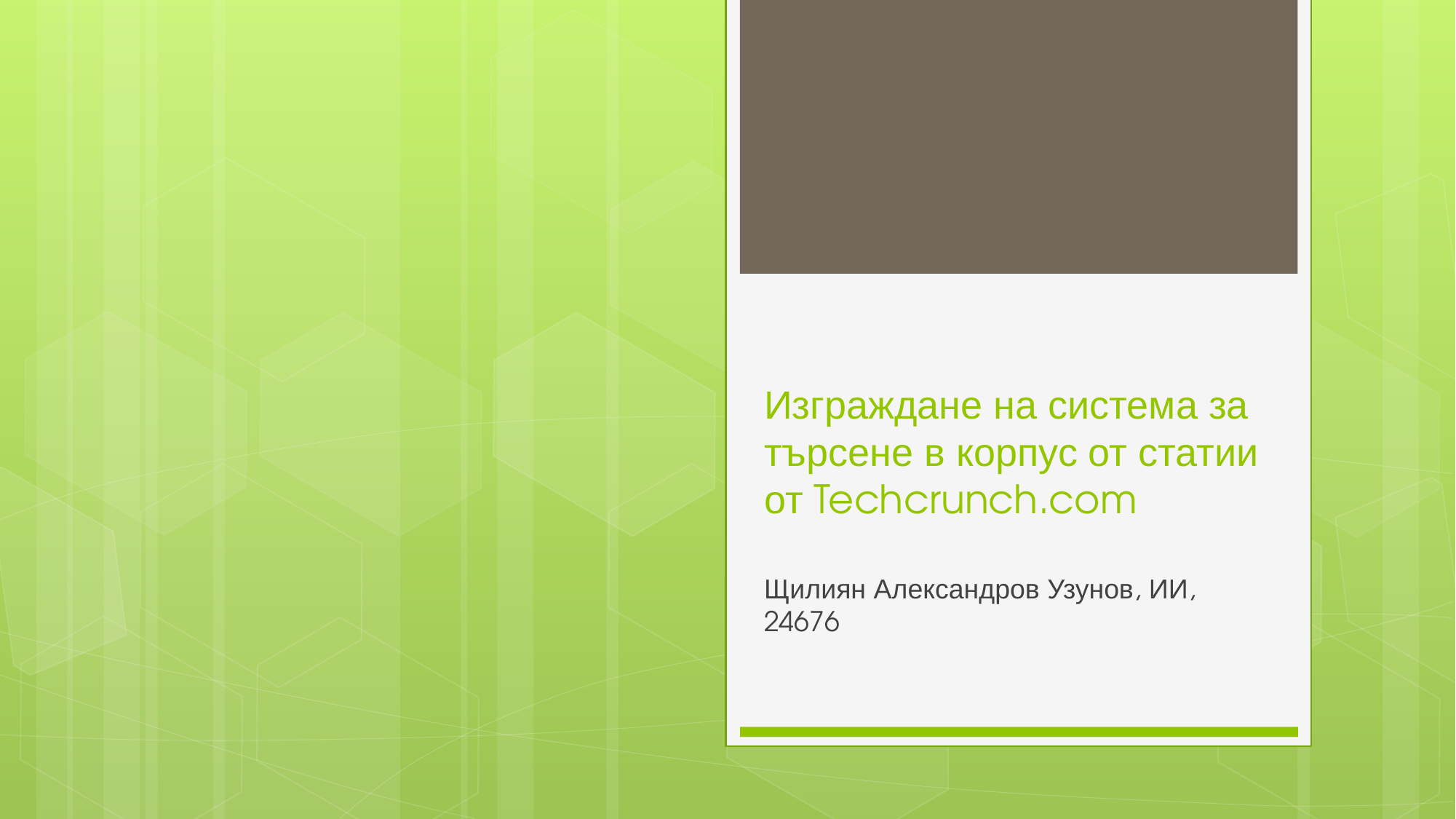

# Изграждане на система за търсене в корпус от статии от Techcrunch.com

Щилиян Александров Узунов, ИИ, 24676